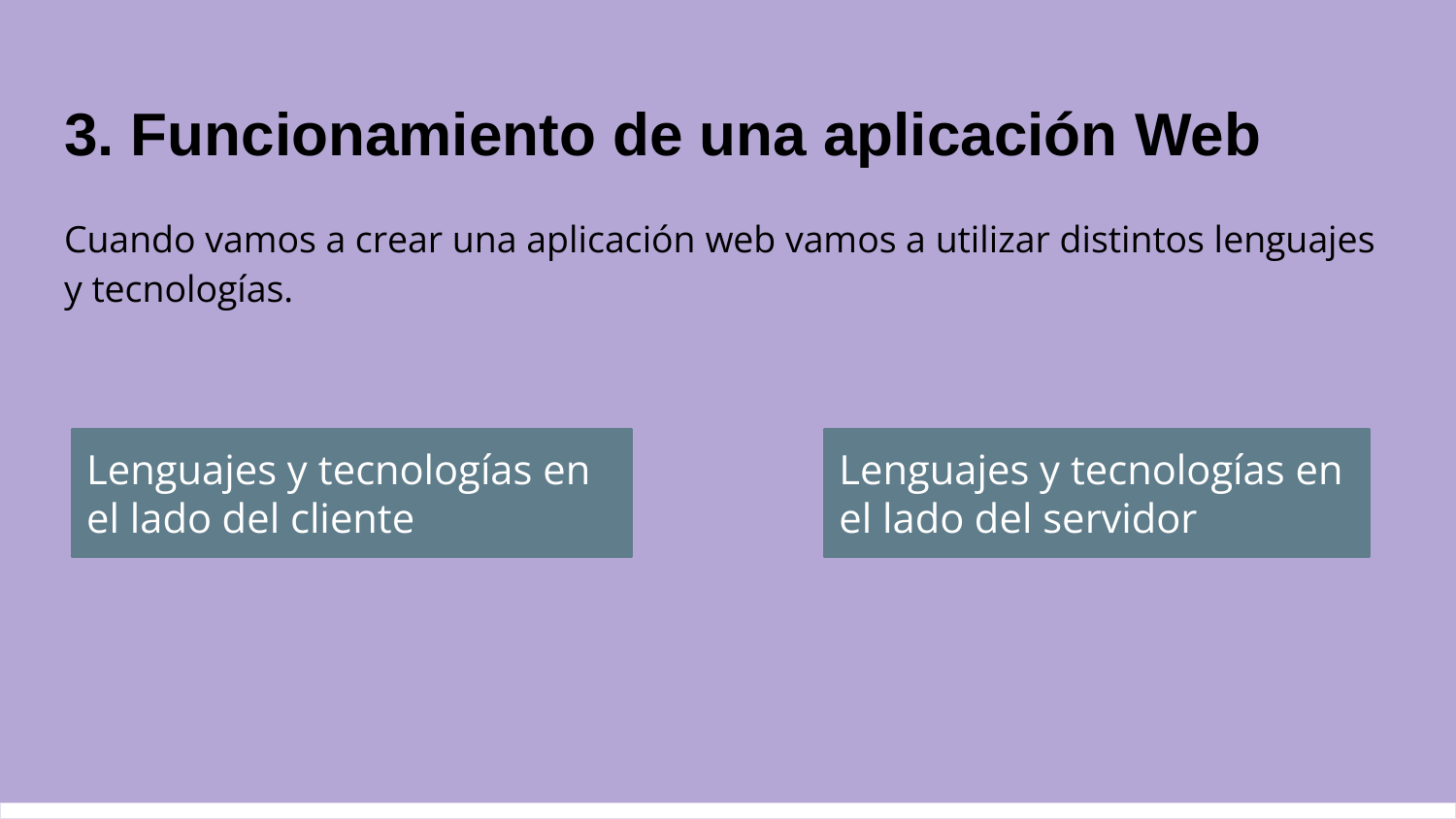

# 3. Funcionamiento de una aplicación Web
Cuando vamos a crear una aplicación web vamos a utilizar distintos lenguajes y tecnologías.

Lenguajes y tecnologías en el lado del cliente
Lenguajes y tecnologías en el lado del servidor